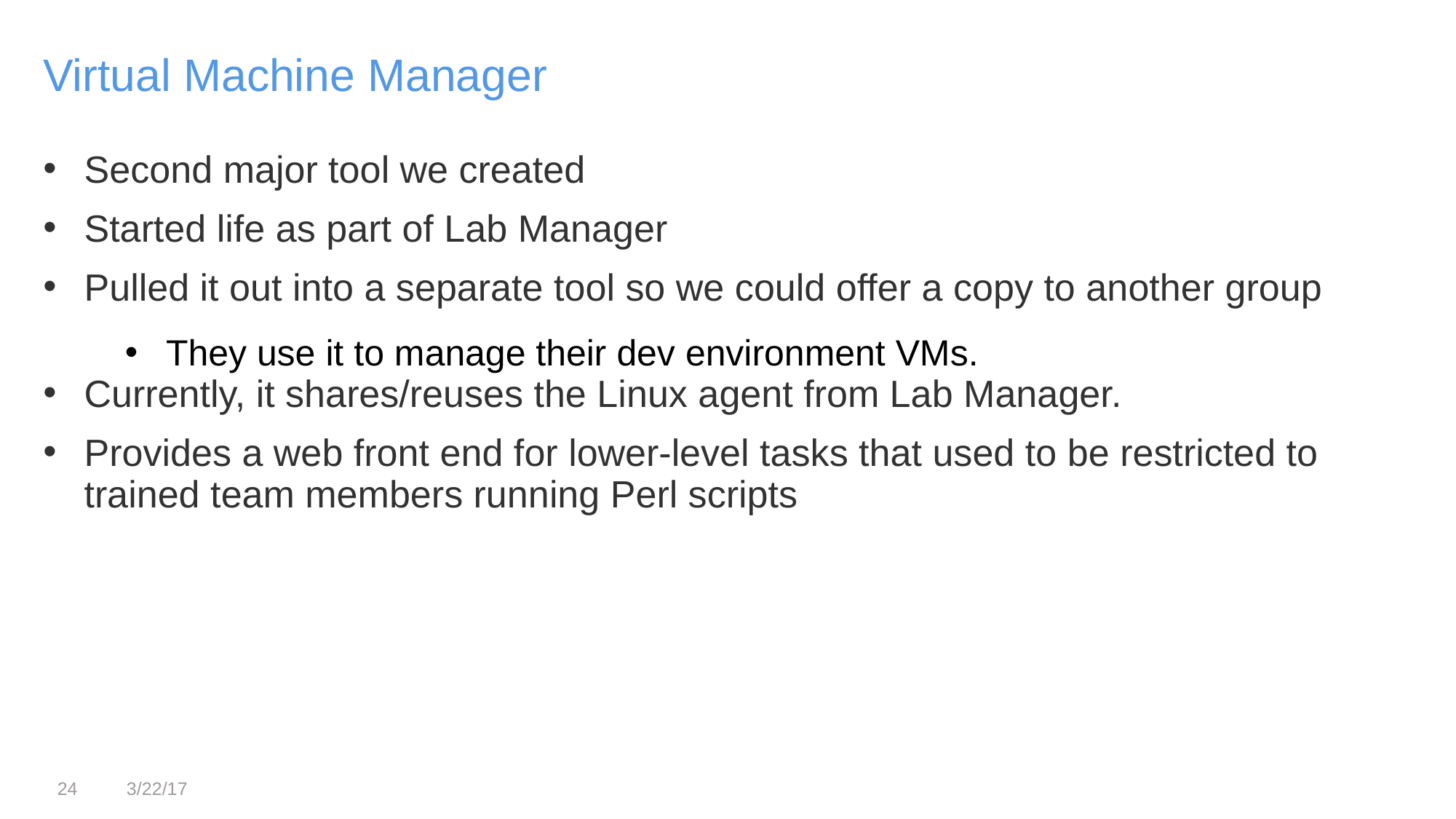

Virtual Machine Manager
Second major tool we created
Started life as part of Lab Manager
Pulled it out into a separate tool so we could offer a copy to another group
They use it to manage their dev environment VMs.
Currently, it shares/reuses the Linux agent from Lab Manager.
Provides a web front end for lower-level tasks that used to be restricted to trained team members running Perl scripts

24
3/22/17